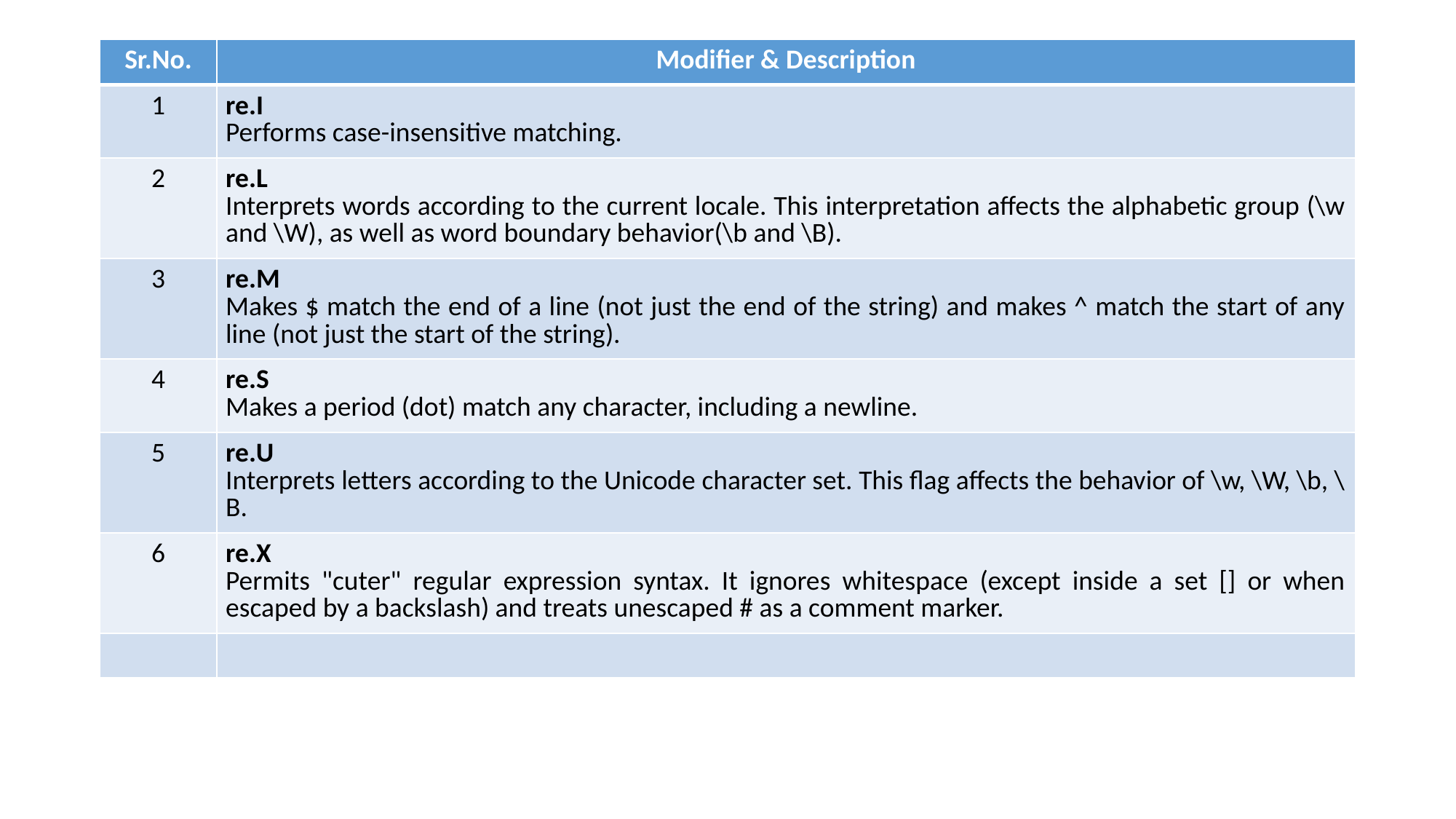

| Sr.No. | Modifier & Description |
| --- | --- |
| 1 | re.I Performs case-insensitive matching. |
| 2 | re.L Interprets words according to the current locale. This interpretation affects the alphabetic group (\w and \W), as well as word boundary behavior(\b and \B). |
| 3 | re.M Makes $ match the end of a line (not just the end of the string) and makes ^ match the start of any line (not just the start of the string). |
| 4 | re.S Makes a period (dot) match any character, including a newline. |
| 5 | re.U Interprets letters according to the Unicode character set. This flag affects the behavior of \w, \W, \b, \B. |
| 6 | re.X Permits "cuter" regular expression syntax. It ignores whitespace (except inside a set [] or when escaped by a backslash) and treats unescaped # as a comment marker. |
|  |  |